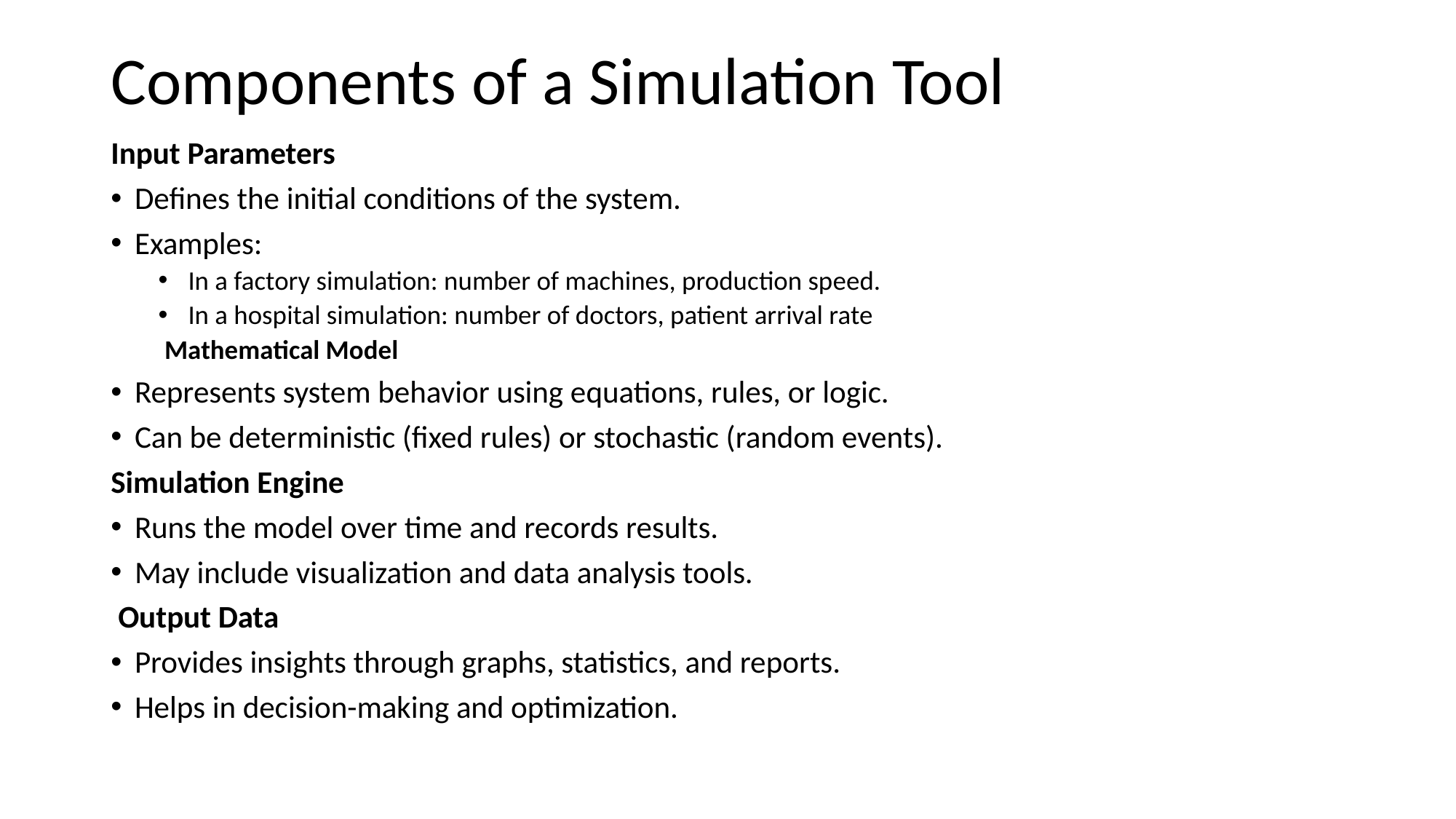

# Components of a Simulation Tool
Input Parameters
Defines the initial conditions of the system.
Examples:
In a factory simulation: number of machines, production speed.
In a hospital simulation: number of doctors, patient arrival rate
 Mathematical Model
Represents system behavior using equations, rules, or logic.
Can be deterministic (fixed rules) or stochastic (random events).
Simulation Engine
Runs the model over time and records results.
May include visualization and data analysis tools.
 Output Data
Provides insights through graphs, statistics, and reports.
Helps in decision-making and optimization.